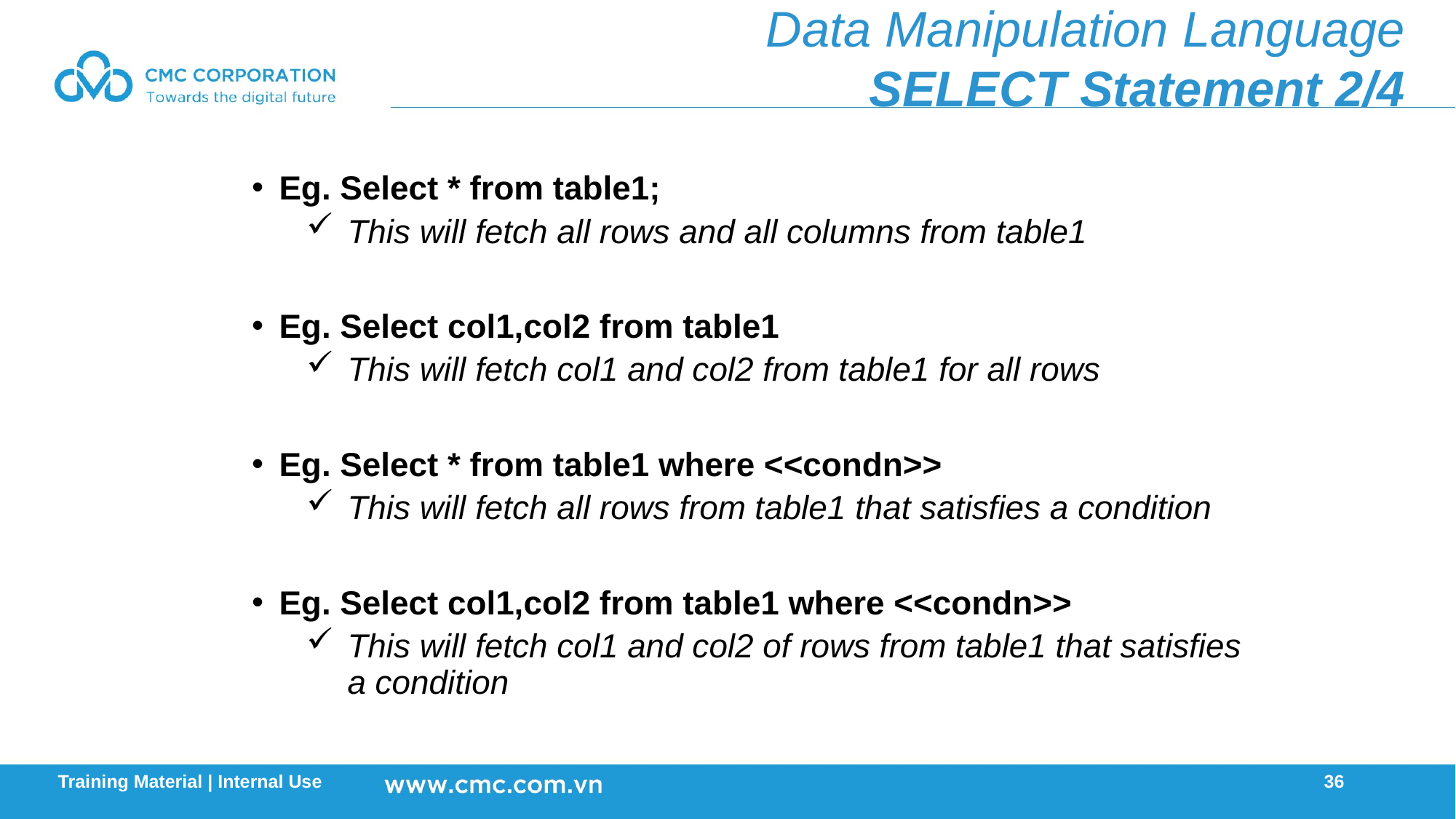

Data Manipulation Language
SELECT Statement 2/4
Eg. Select * from table1;
This will fetch all rows and all columns from table1

Eg. Select col1,col2 from table1
This will fetch col1 and col2 from table1 for all rows

Eg. Select * from table1 where <<condn>>
This will fetch all rows from table1 that satisfies a condition

Eg. Select col1,col2 from table1 where <<condn>>
This will fetch col1 and col2 of rows from table1 that satisfies a condition

36
Training Material | Internal Use